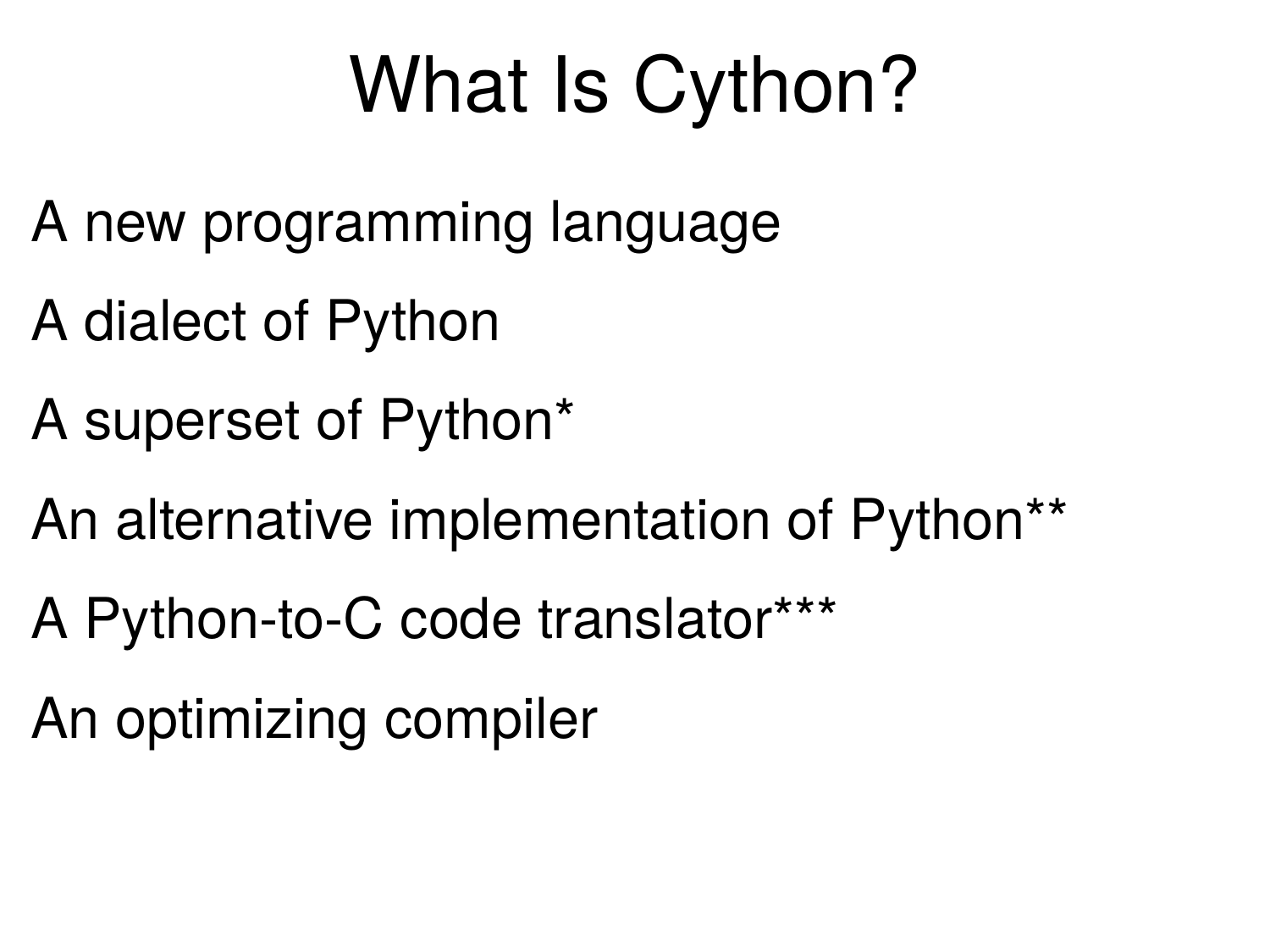

# What Is Cython?
A new programming language
A dialect of Python
A superset of Python*
An alternative implementation of Python**
A Python-to-C code translator***
An optimizing compiler